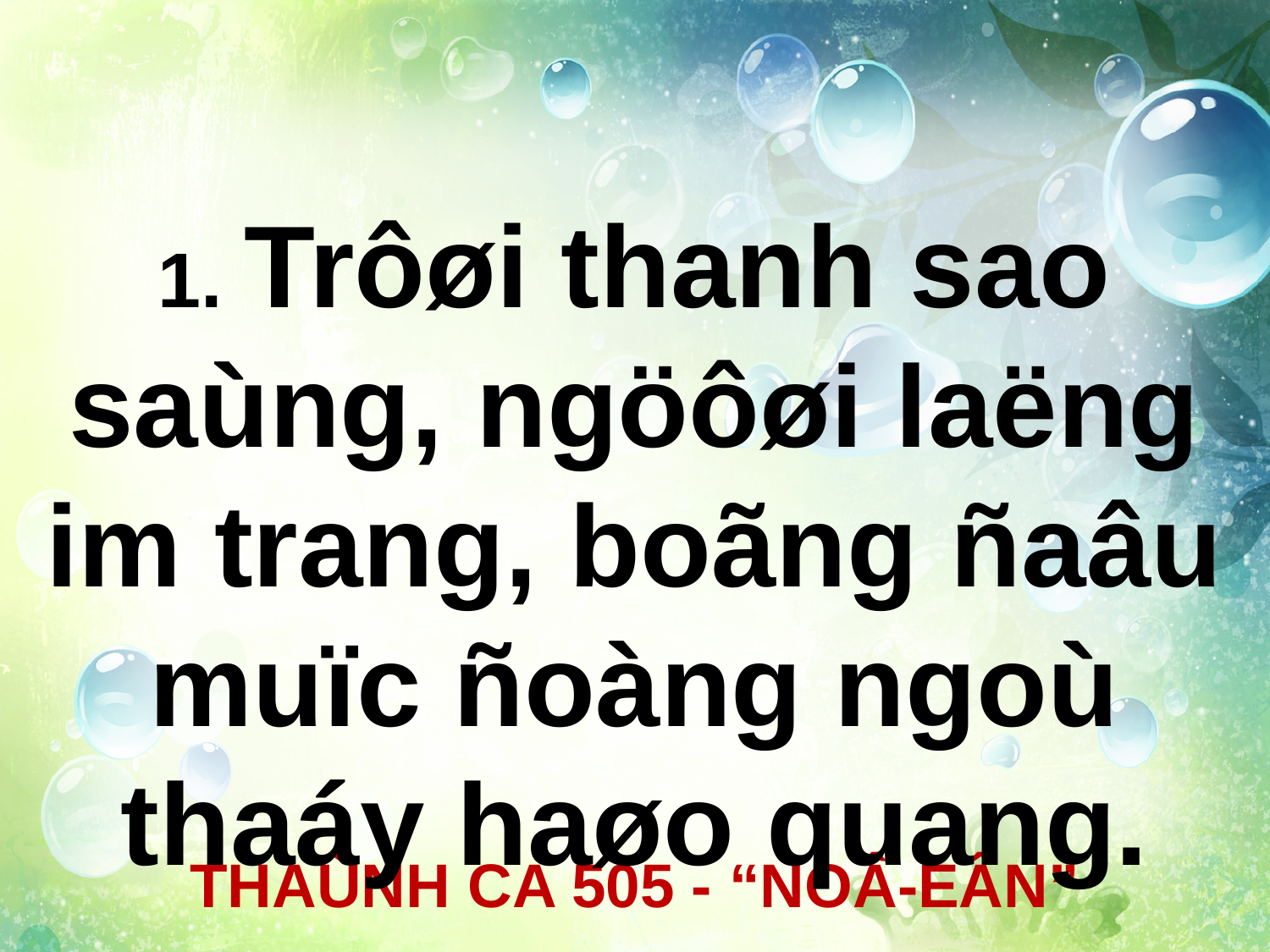

1. Trôøi thanh sao saùng, ngöôøi laëng im trang, boãng ñaâu muïc ñoàng ngoù thaáy haøo quang.
THAÙNH CA 505 - “NOÂ-EÂN”